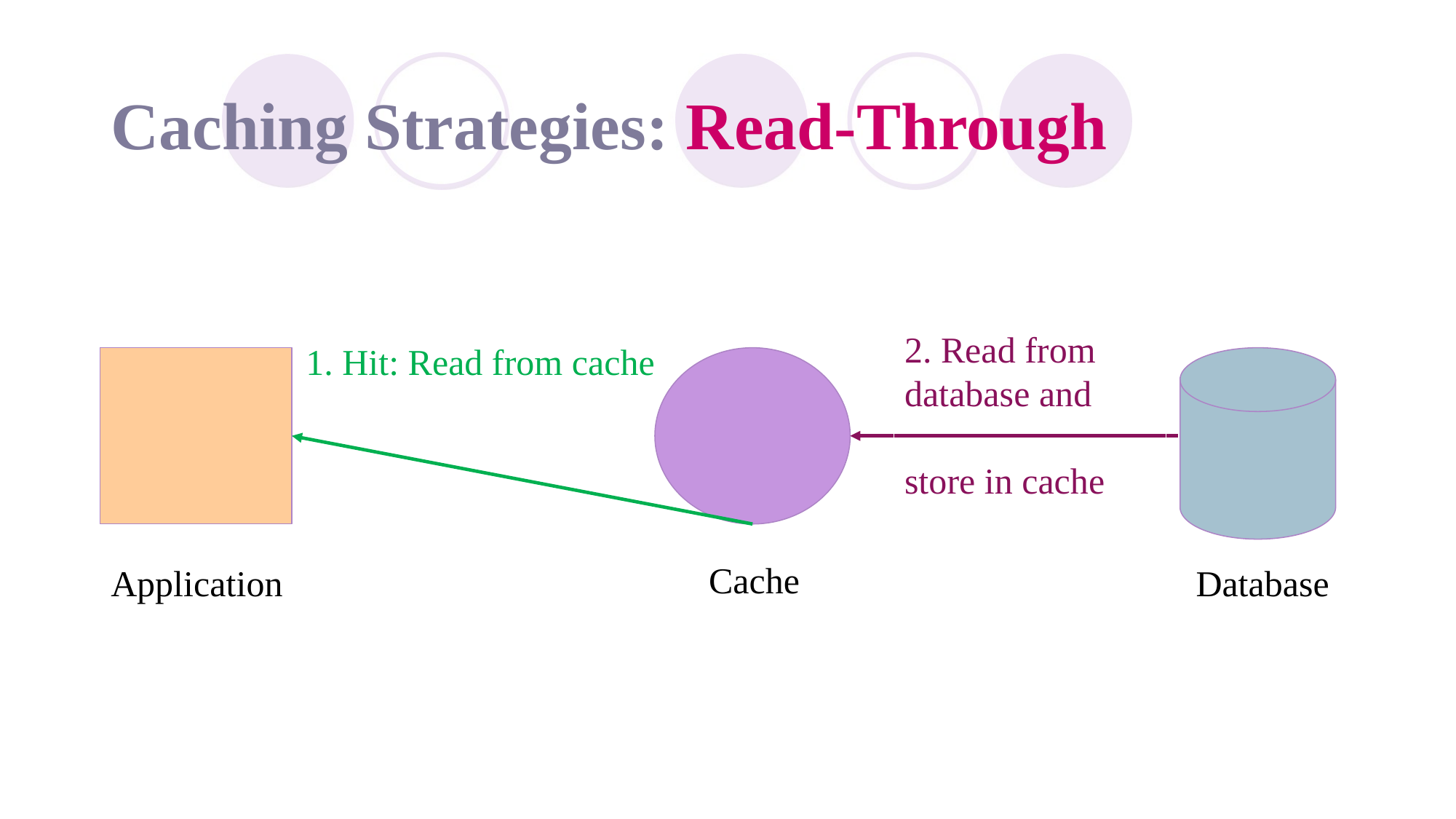

# Caching Strategies: Read-Through
2. Read from database and

store in cache
1. Hit: Read from cache

Cache
Application
Database